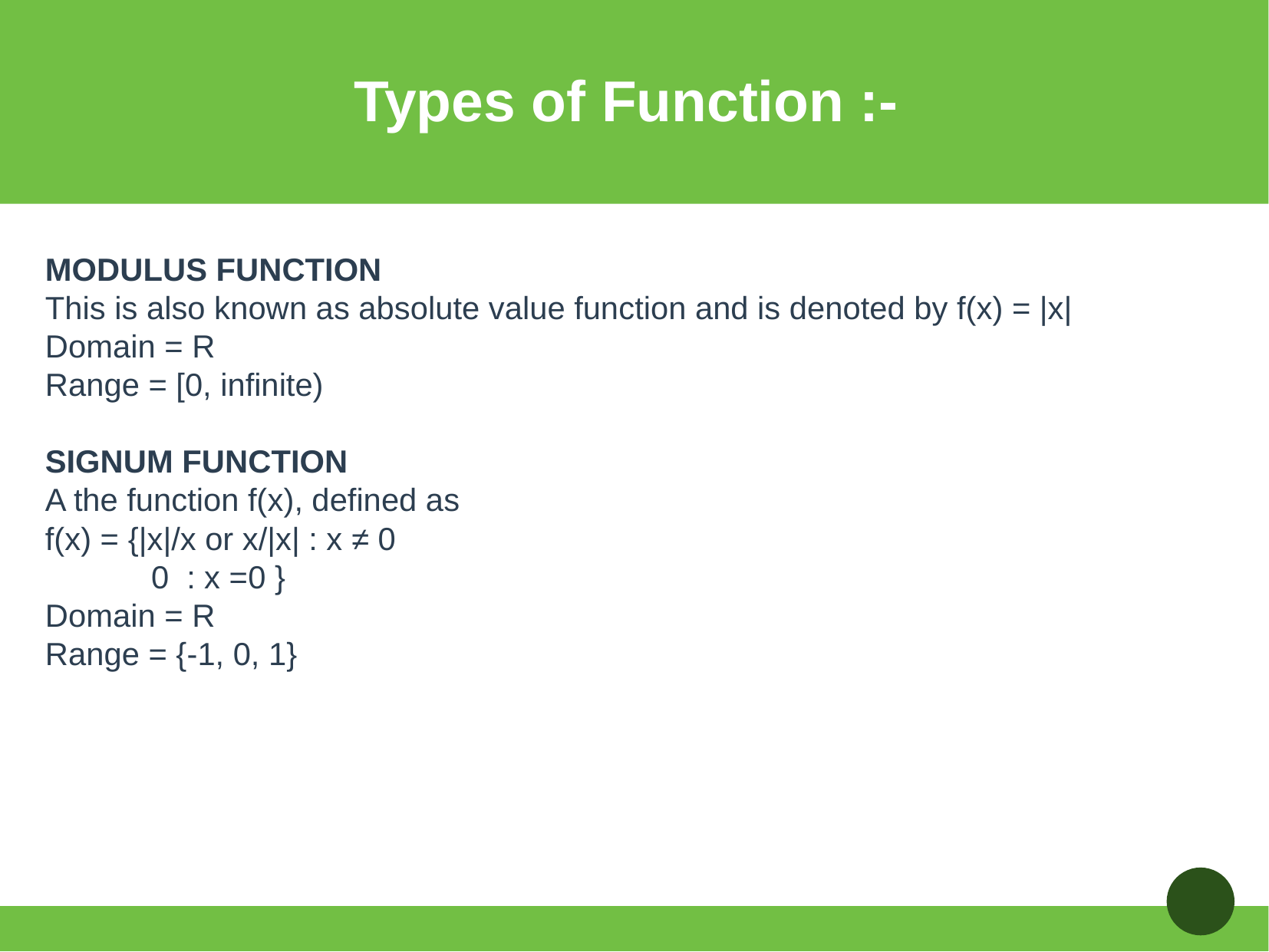

Types of Function :-
MODULUS FUNCTION
This is also known as absolute value function and is denoted by f(x) = |x|
Domain = R
Range = [0, infinite)

SIGNUM FUNCTION
A the function f(x), defined as
f(x) = {|x|/x or x/|x| : x ≠ 0
            0  : x =0 }
Domain = R
Range = {-1, 0, 1}